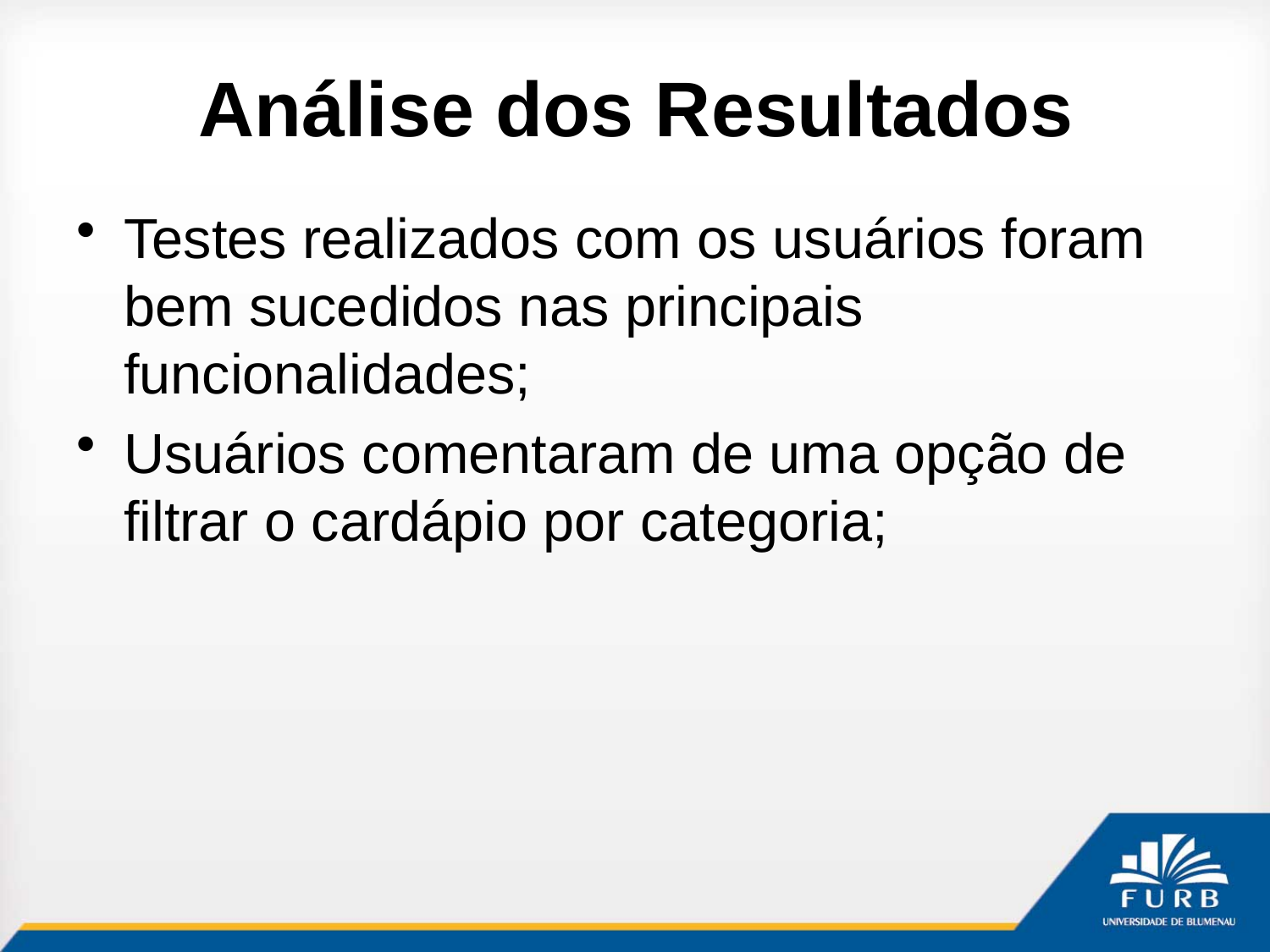

# Análise dos Resultados
Testes realizados com os usuários foram bem sucedidos nas principais funcionalidades;
Usuários comentaram de uma opção de filtrar o cardápio por categoria;